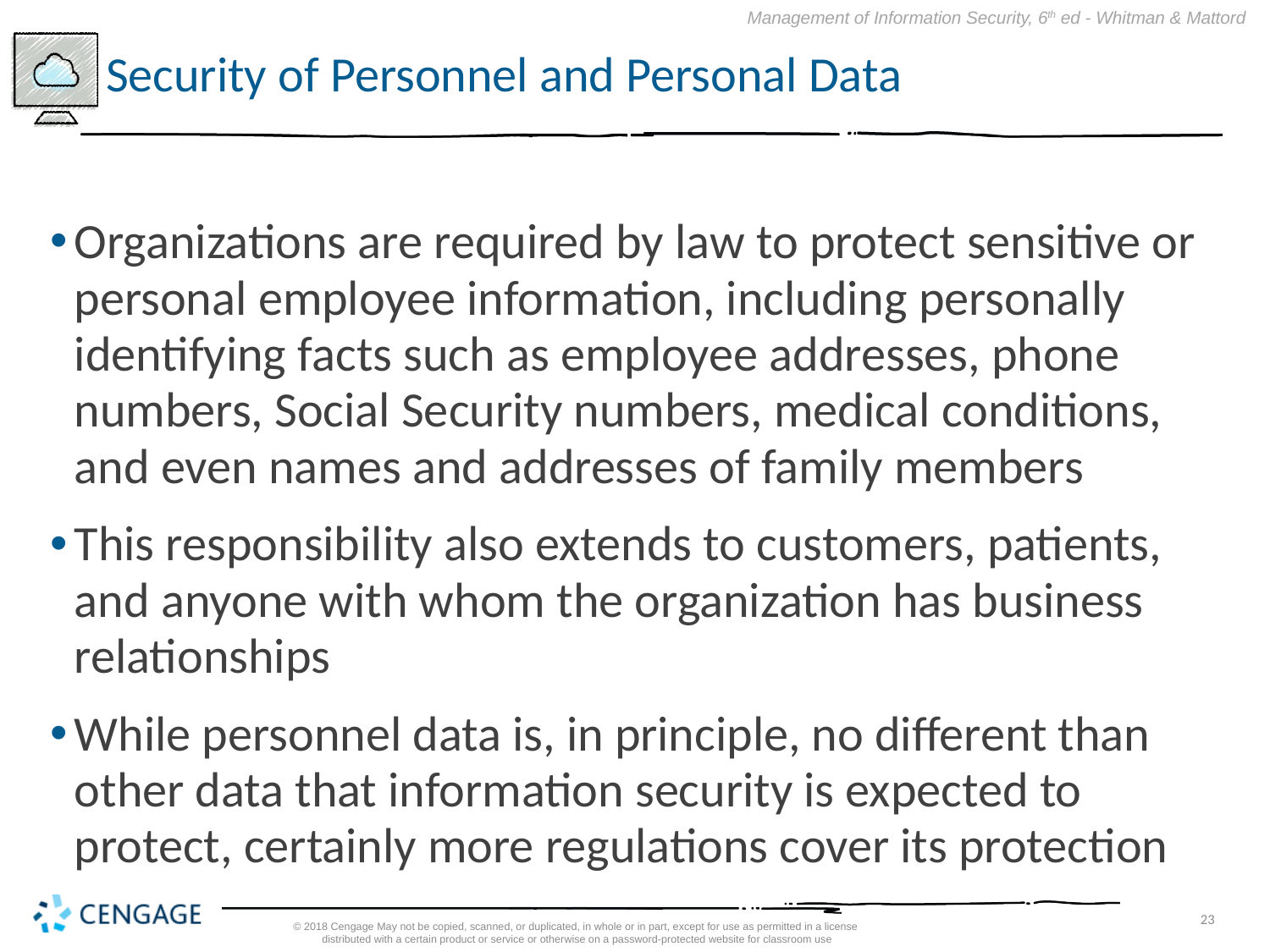

# Security of Personnel and Personal Data
Organizations are required by law to protect sensitive or personal employee information, including personally identifying facts such as employee addresses, phone numbers, Social Security numbers, medical conditions, and even names and addresses of family members
This responsibility also extends to customers, patients, and anyone with whom the organization has business relationships
While personnel data is, in principle, no different than other data that information security is expected to protect, certainly more regulations cover its protection